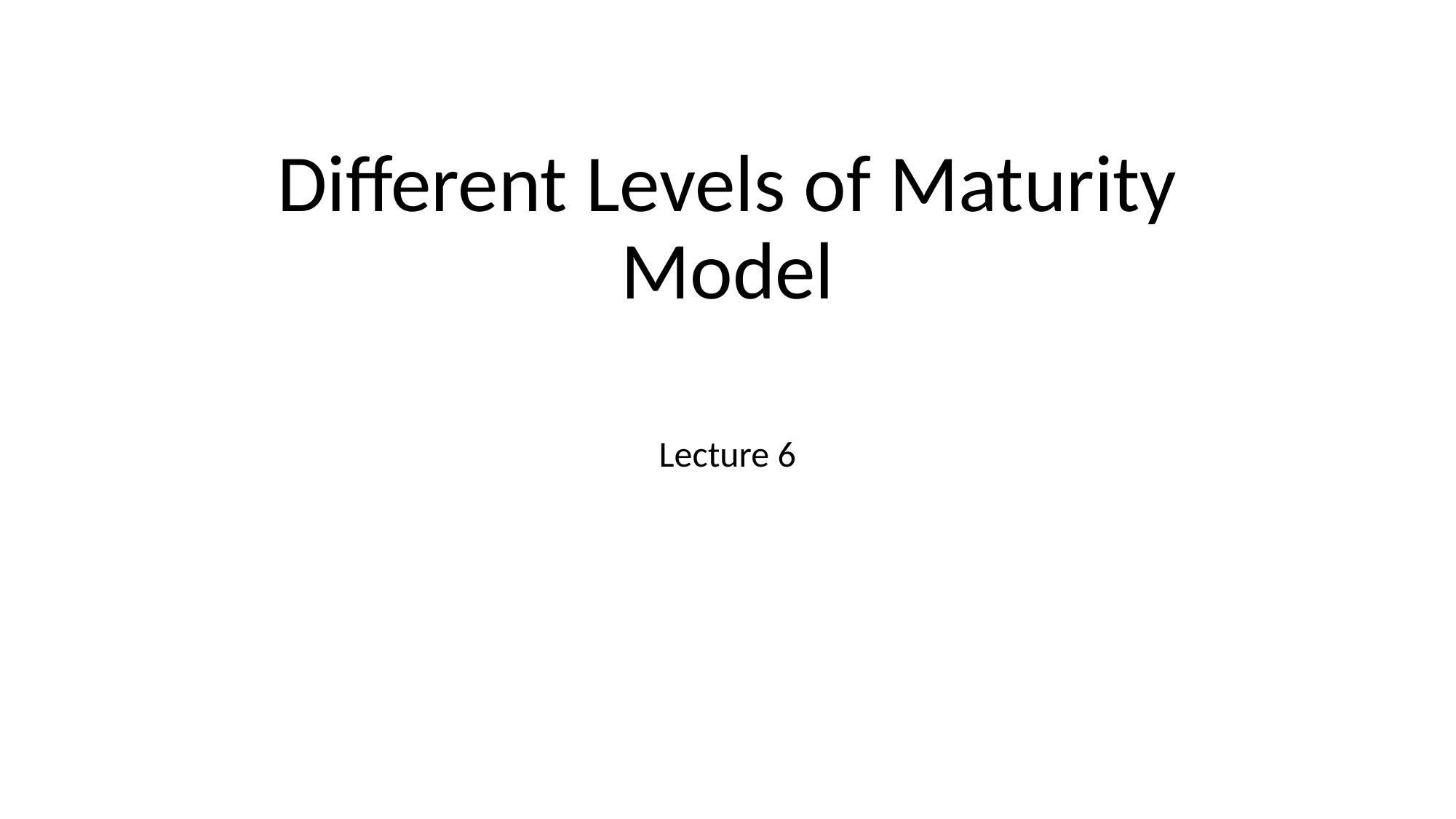

# Different Levels of Maturity Model
Lecture 6